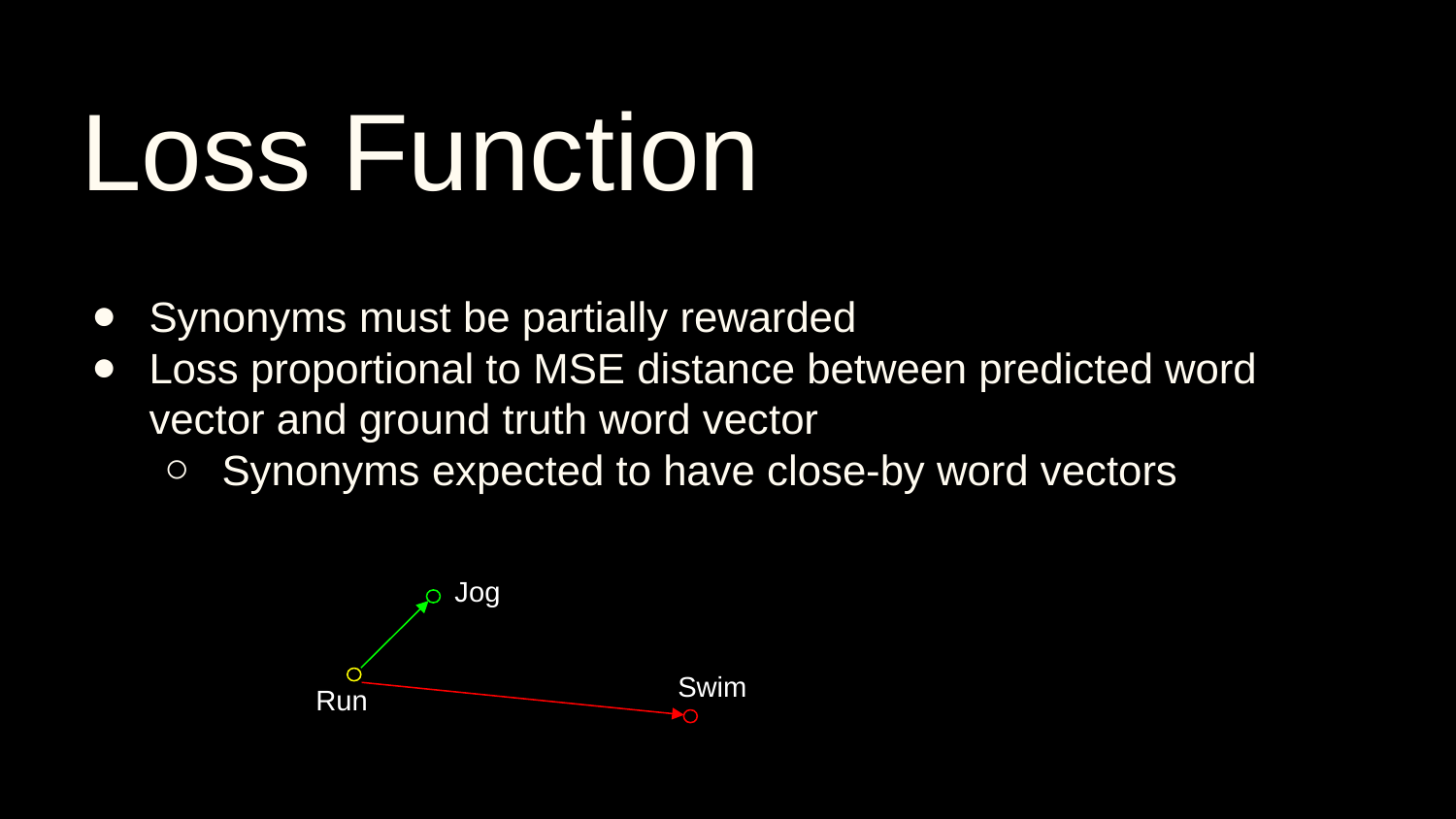

# Loss Function
Synonyms must be partially rewarded
Loss proportional to MSE distance between predicted word vector and ground truth word vector
Synonyms expected to have close-by word vectors

Jog

Swim
Run